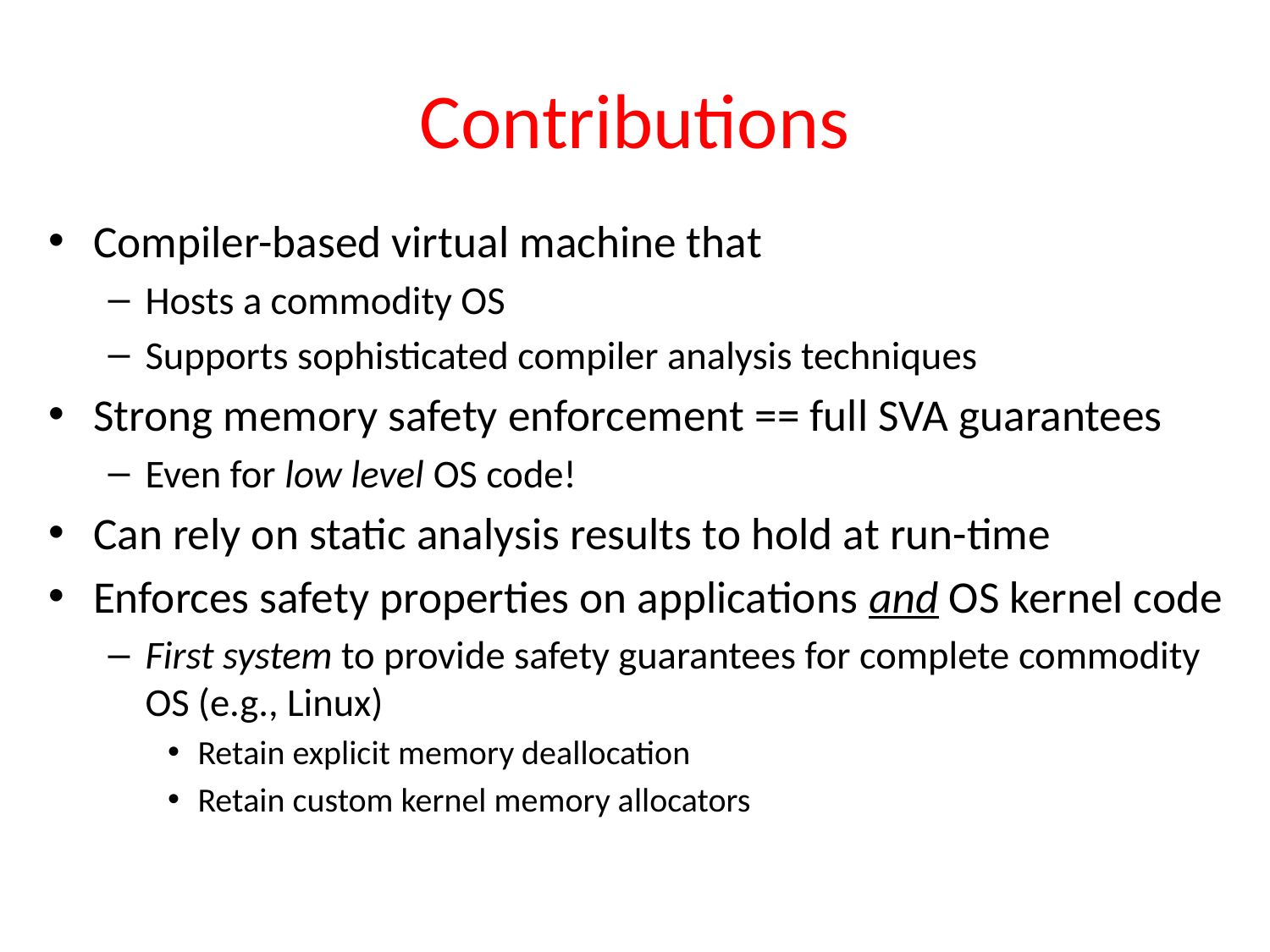

# Contributions
Compiler-based virtual machine that
Hosts a commodity OS
Supports sophisticated compiler analysis techniques
Strong memory safety enforcement == full SVA guarantees
Even for low level OS code!
Can rely on static analysis results to hold at run-time
Enforces safety properties on applications and OS kernel code
First system to provide safety guarantees for complete commodity OS (e.g., Linux)
Retain explicit memory deallocation
Retain custom kernel memory allocators